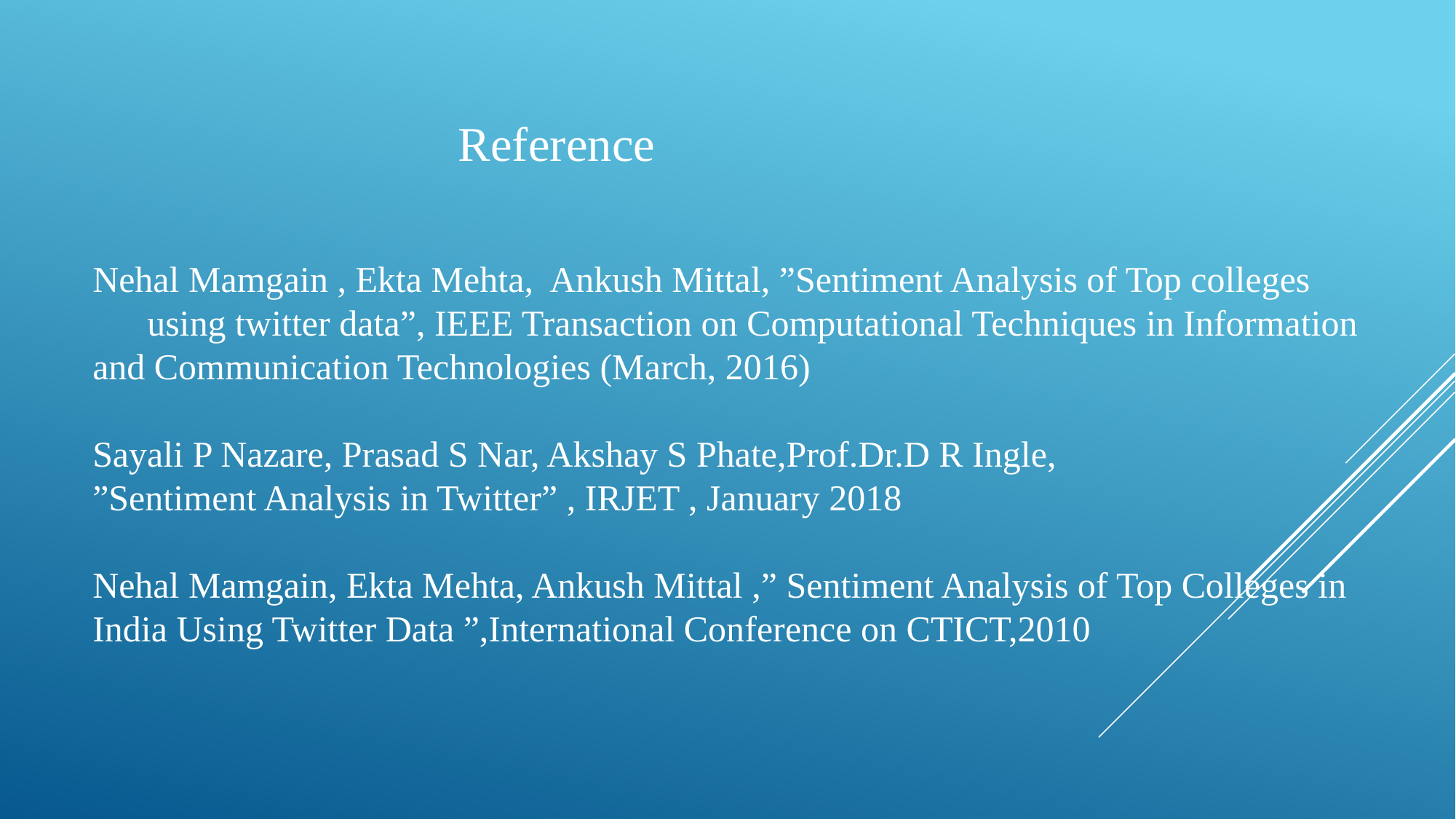

Reference
# Nehal Mamgain , Ekta Mehta,  Ankush Mittal, ”Sentiment Analysis of Top colleges             using twitter data”, IEEE Transaction on Computational Techniques in Information and Communication Technologies (March, 2016) Sayali P Nazare, Prasad S Nar, Akshay S Phate,Prof.Dr.D R Ingle, ”Sentiment Analysis in Twitter” , IRJET , January 2018 Nehal Mamgain, Ekta Mehta, Ankush Mittal ,” Sentiment Analysis of Top Colleges in India Using Twitter Data ”,International Conference on CTICT,2010